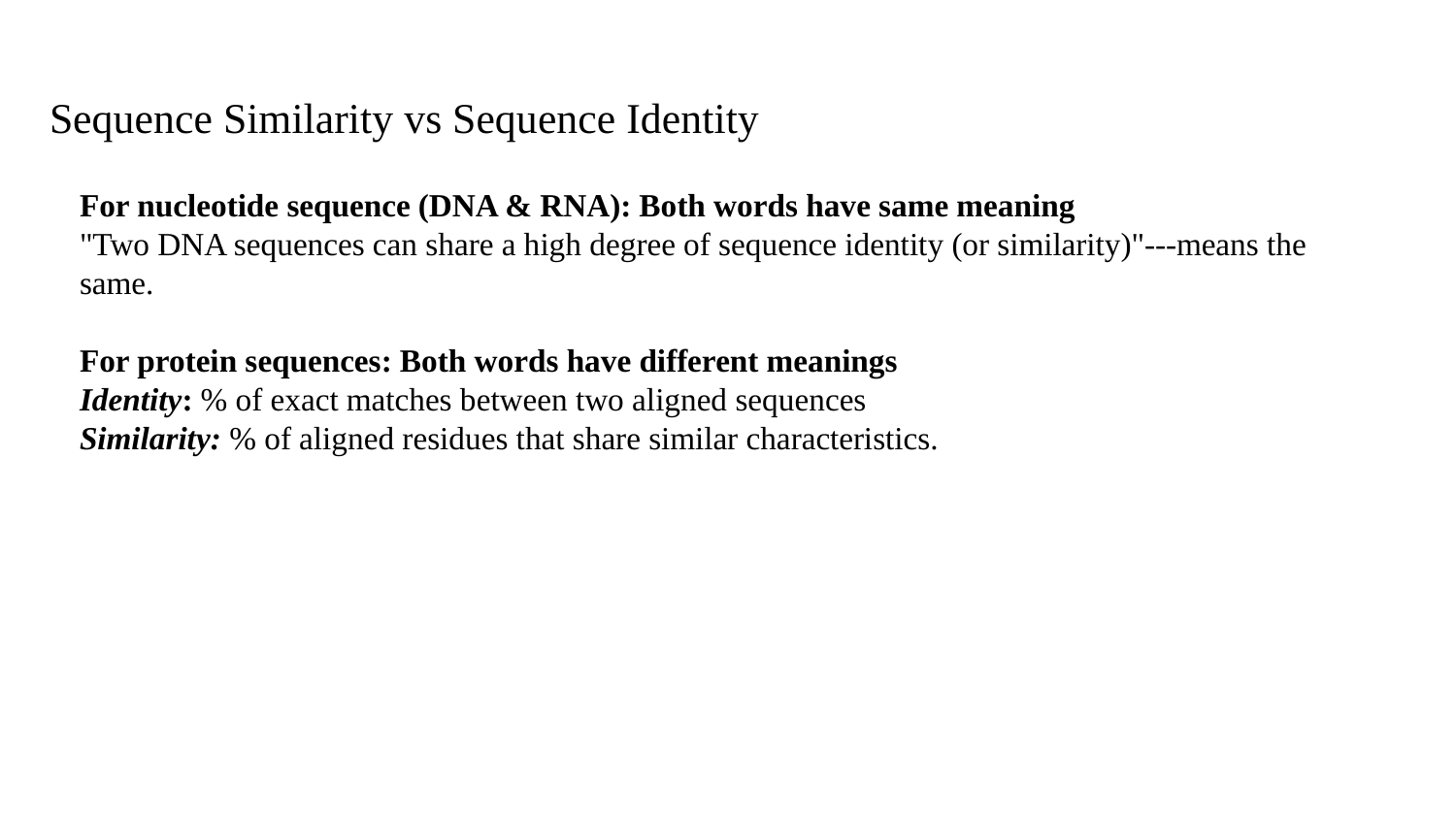

# Sequence Similarity vs Sequence Identity
For nucleotide sequence (DNA & RNA): Both words have same meaning
"Two DNA sequences can share a high degree of sequence identity (or similarity)"---means the same.

For protein sequences: Both words have different meanings
Identity: % of exact matches between two aligned sequences
Similarity: % of aligned residues that share similar characteristics.